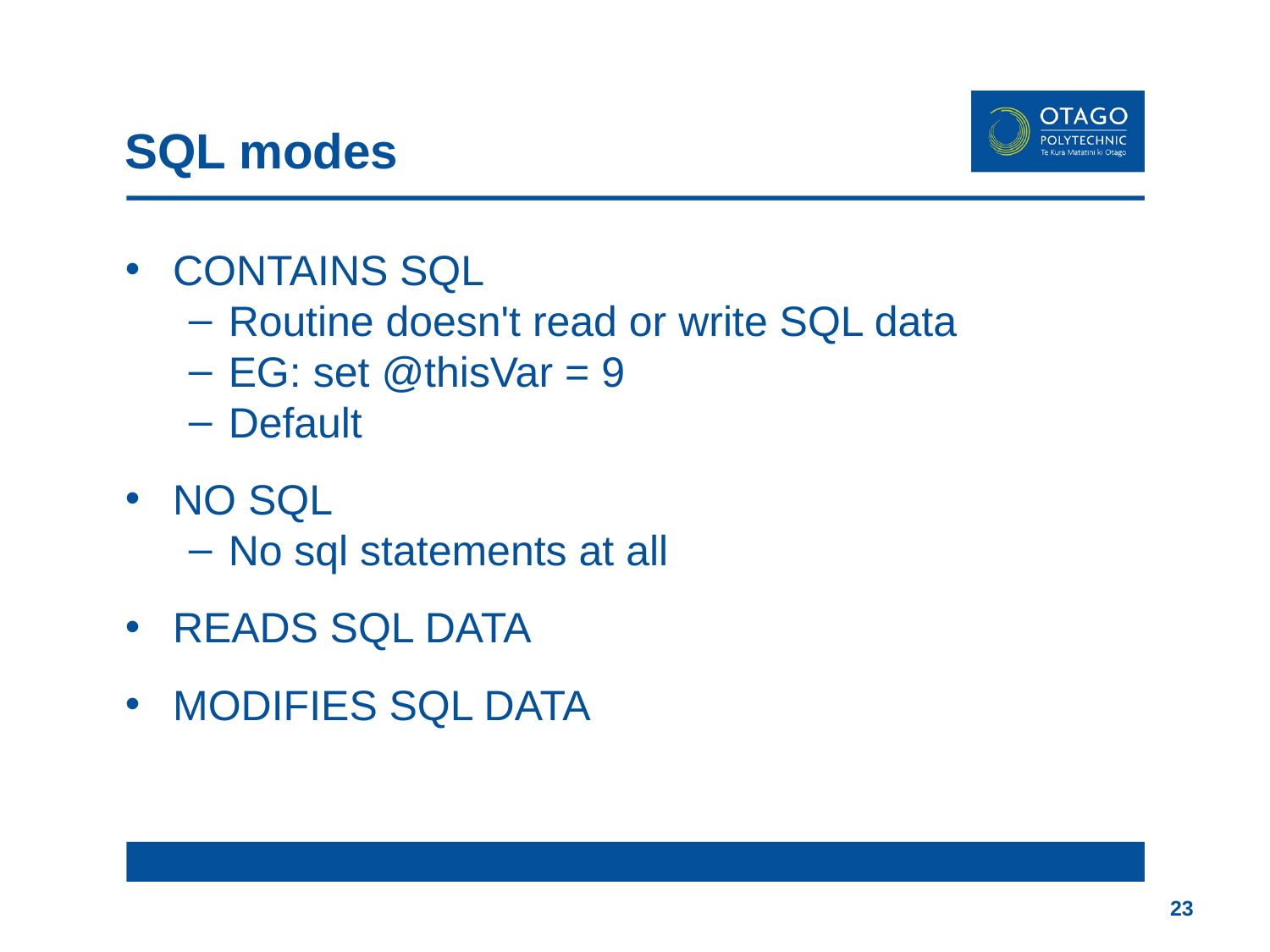

# SQL modes
CONTAINS SQL
Routine doesn't read or write SQL data
EG: set @thisVar = 9
Default
NO SQL
No sql statements at all
READS SQL DATA
MODIFIES SQL DATA
23